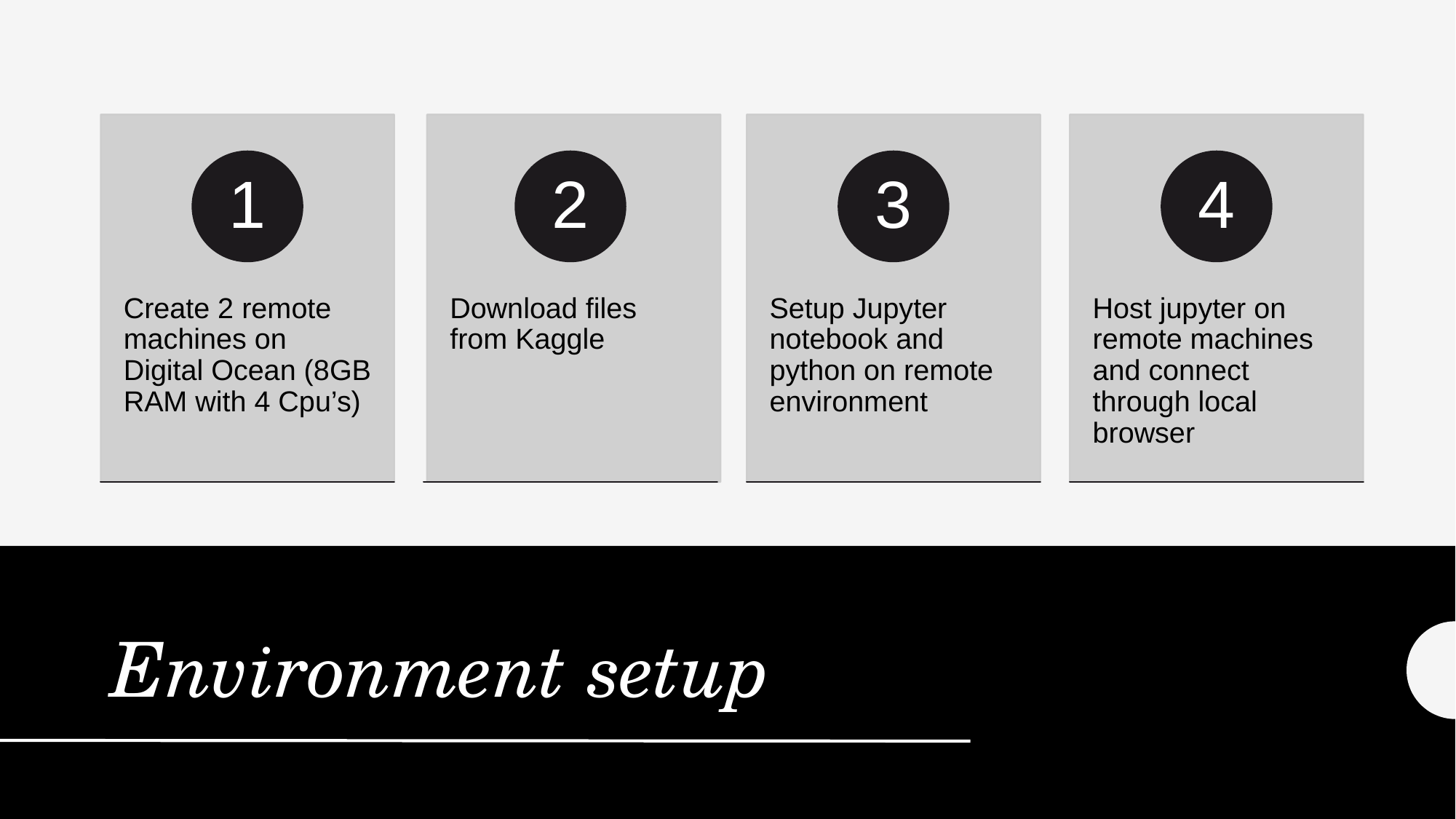

Create 2 remote machines on Digital Ocean (8GB RAM with 4 Cpu’s)
1
Download files from Kaggle
2
Setup Jupyter notebook and python on remote environment
3
Host jupyter on remote machines and connect through local browser
4

# Environment setup